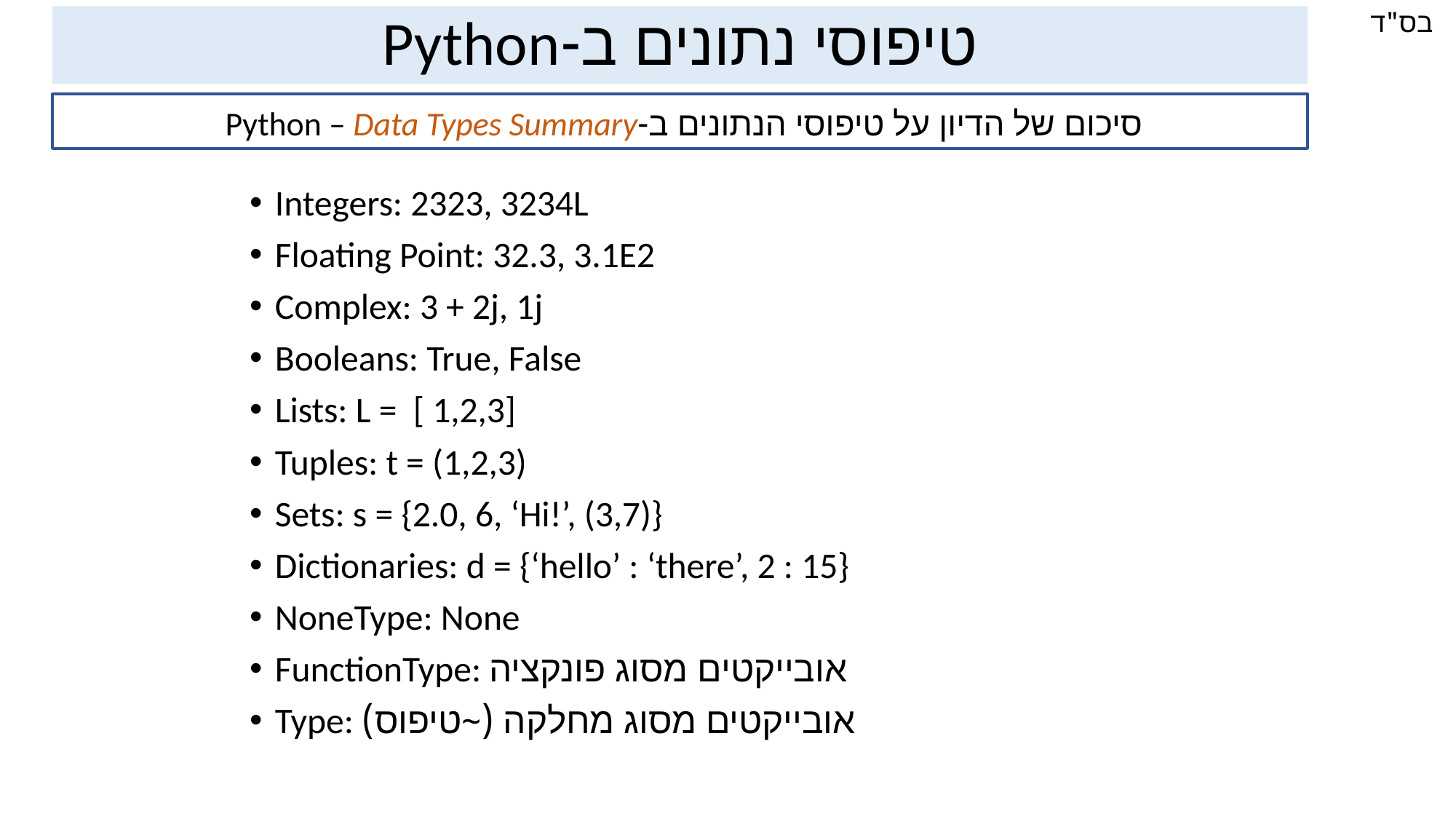

טיפוסי נתונים ב-Python
סיכום של הדיון על טיפוסי הנתונים ב-Python – Data Types Summary
Integers: 2323, 3234L
Floating Point: 32.3, 3.1E2
Complex: 3 + 2j, 1j
Booleans: True, False
Lists: L =  [ 1,2,3]
Tuples: t = (1,2,3)
Sets: s = {2.0, 6, ‘Hi!’, (3,7)}
Dictionaries: d = {‘hello’ : ‘there’, 2 : 15}
NoneType: None
FunctionType: אובייקטים מסוג פונקציה
Type: אובייקטים מסוג מחלקה (~טיפוס)